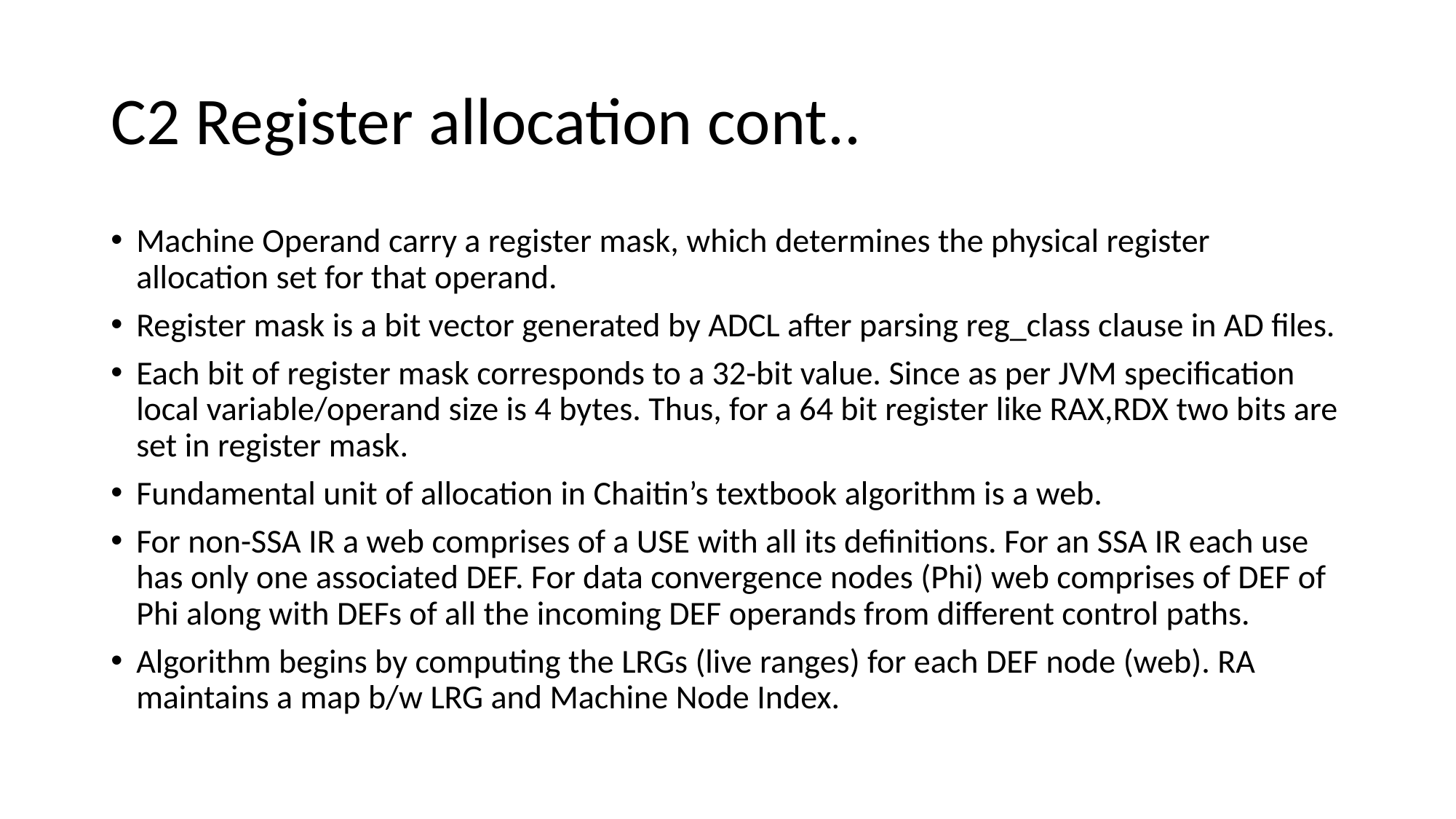

# C2 Register allocation cont..
Machine Operand carry a register mask, which determines the physical register allocation set for that operand.
Register mask is a bit vector generated by ADCL after parsing reg_class clause in AD files.
Each bit of register mask corresponds to a 32-bit value. Since as per JVM specification local variable/operand size is 4 bytes. Thus, for a 64 bit register like RAX,RDX two bits are set in register mask.
Fundamental unit of allocation in Chaitin’s textbook algorithm is a web.
For non-SSA IR a web comprises of a USE with all its definitions. For an SSA IR each use has only one associated DEF. For data convergence nodes (Phi) web comprises of DEF of Phi along with DEFs of all the incoming DEF operands from different control paths.
Algorithm begins by computing the LRGs (live ranges) for each DEF node (web). RA maintains a map b/w LRG and Machine Node Index.